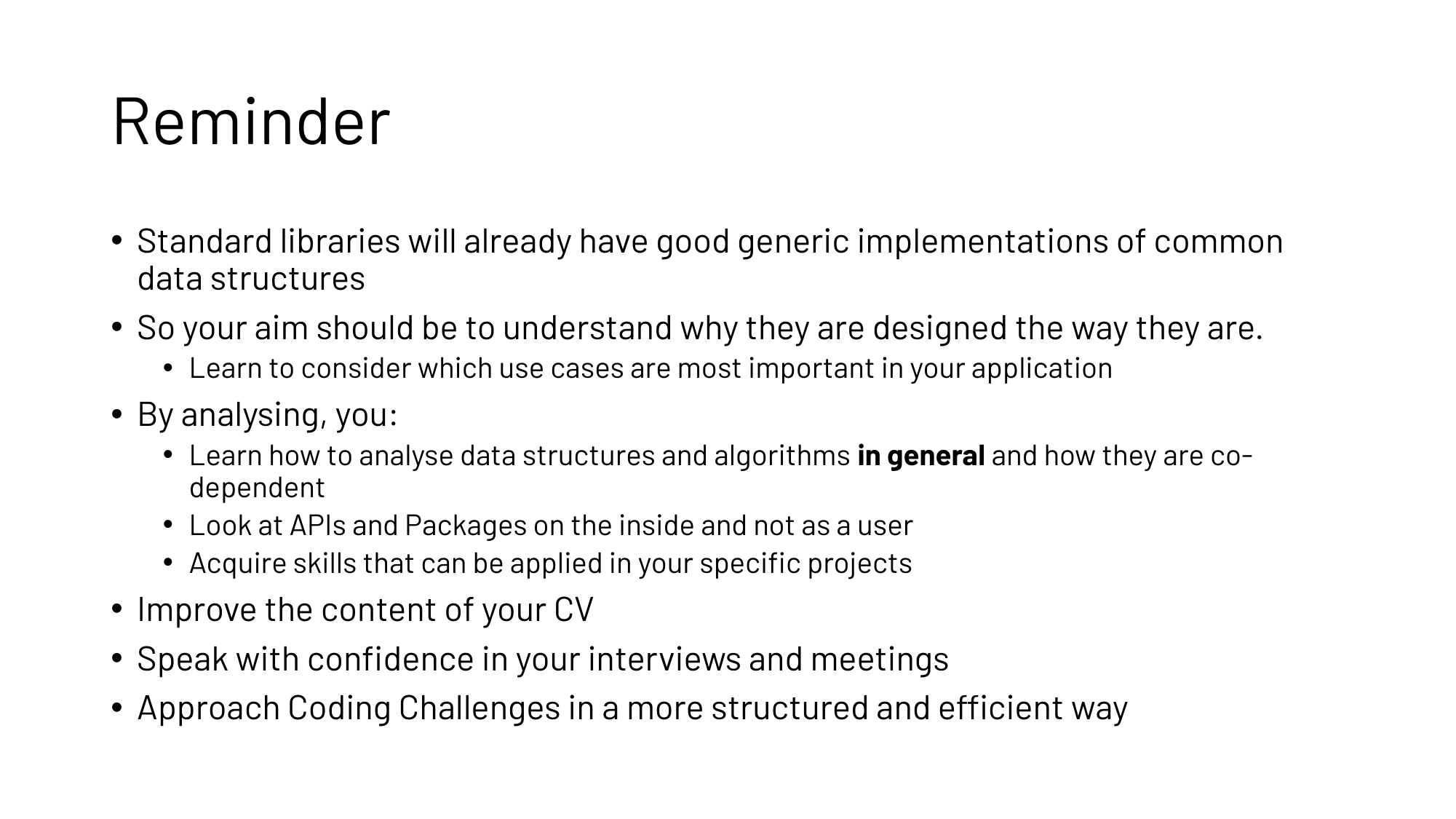

# Reminder
Standard libraries will already have good generic implementations of common data structures
So your aim should be to understand why they are designed the way they are.
Learn to consider which use cases are most important in your application
By analysing, you:
Learn how to analyse data structures and algorithms in general and how they are co-dependent
Look at APIs and Packages on the inside and not as a user
Acquire skills that can be applied in your specific projects
Improve the content of your CV
Speak with confidence in your interviews and meetings
Approach Coding Challenges in a more structured and efficient way